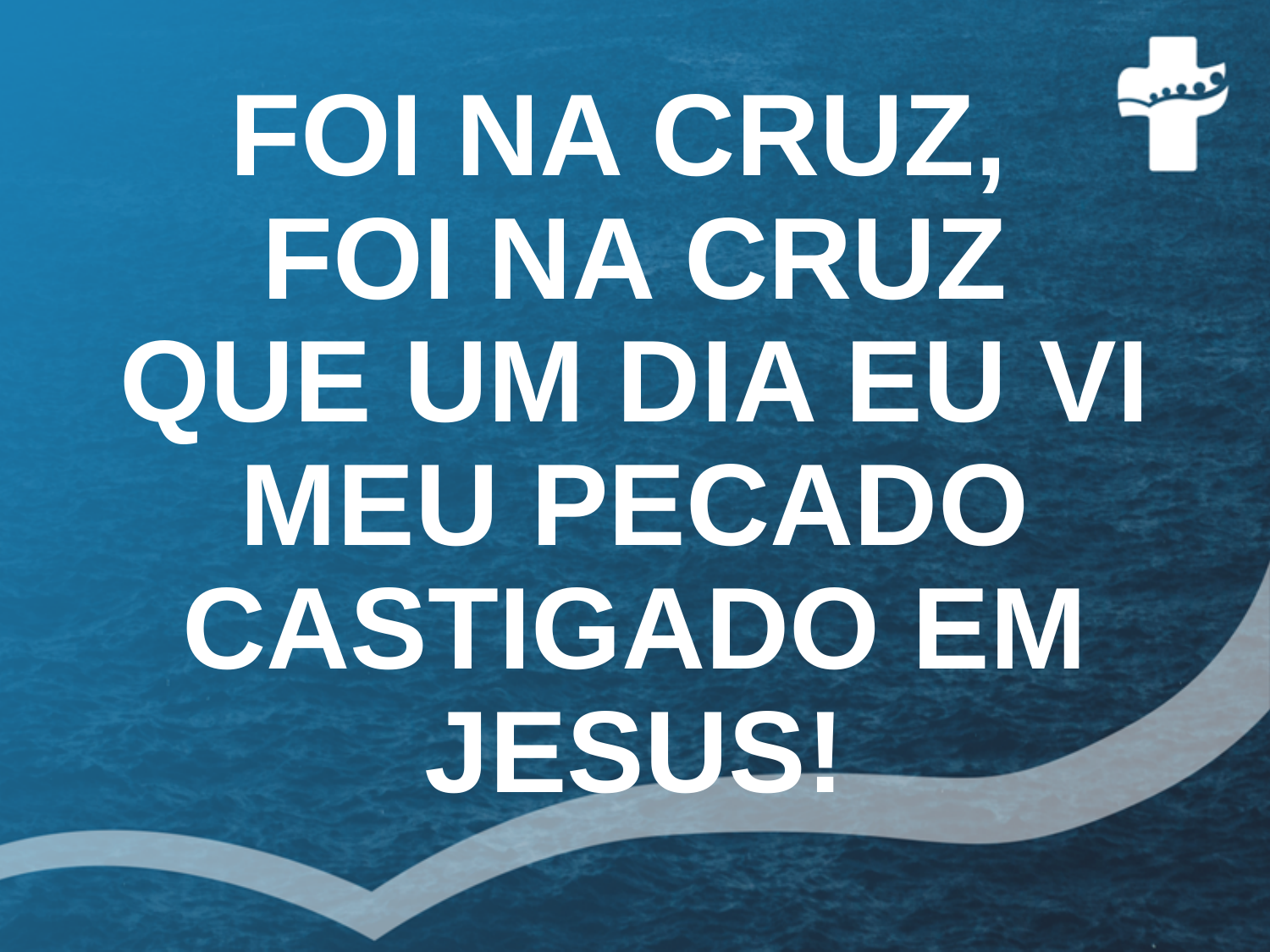

# FOI NA CRUZ, FOI NA CRUZ QUE UM DIA EU VI MEU PECADO CASTIGADO EM JESUS!